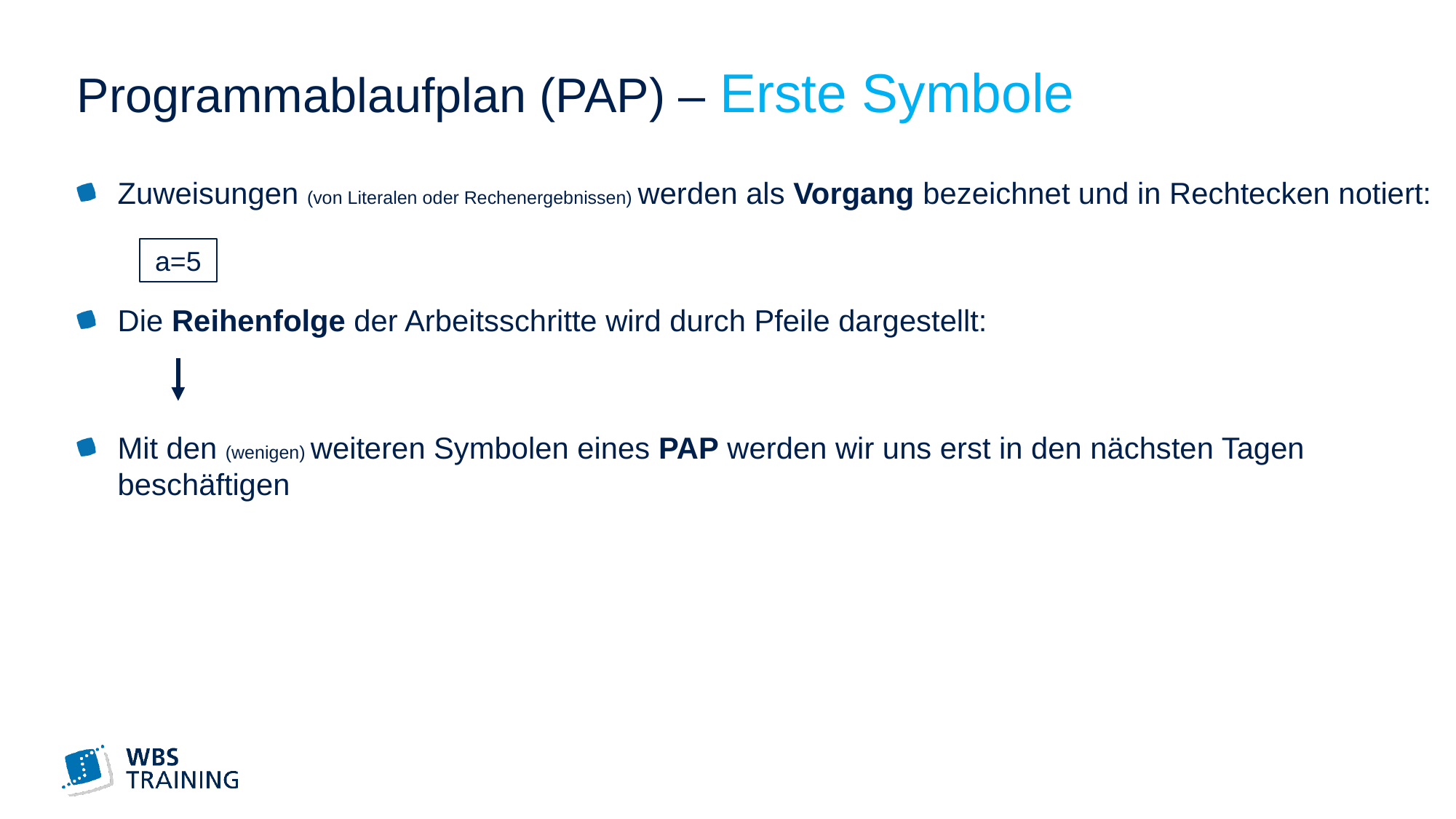

# Programmablaufplan (PAP) – Erste Symbole
Zuweisungen (von Literalen oder Rechenergebnissen) werden als Vorgang bezeichnet und in Rechtecken notiert:

Die Reihenfolge der Arbeitsschritte wird durch Pfeile dargestellt:

Mit den (wenigen) weiteren Symbolen eines PAP werden wir uns erst in den nächsten Tagen beschäftigen

a=5